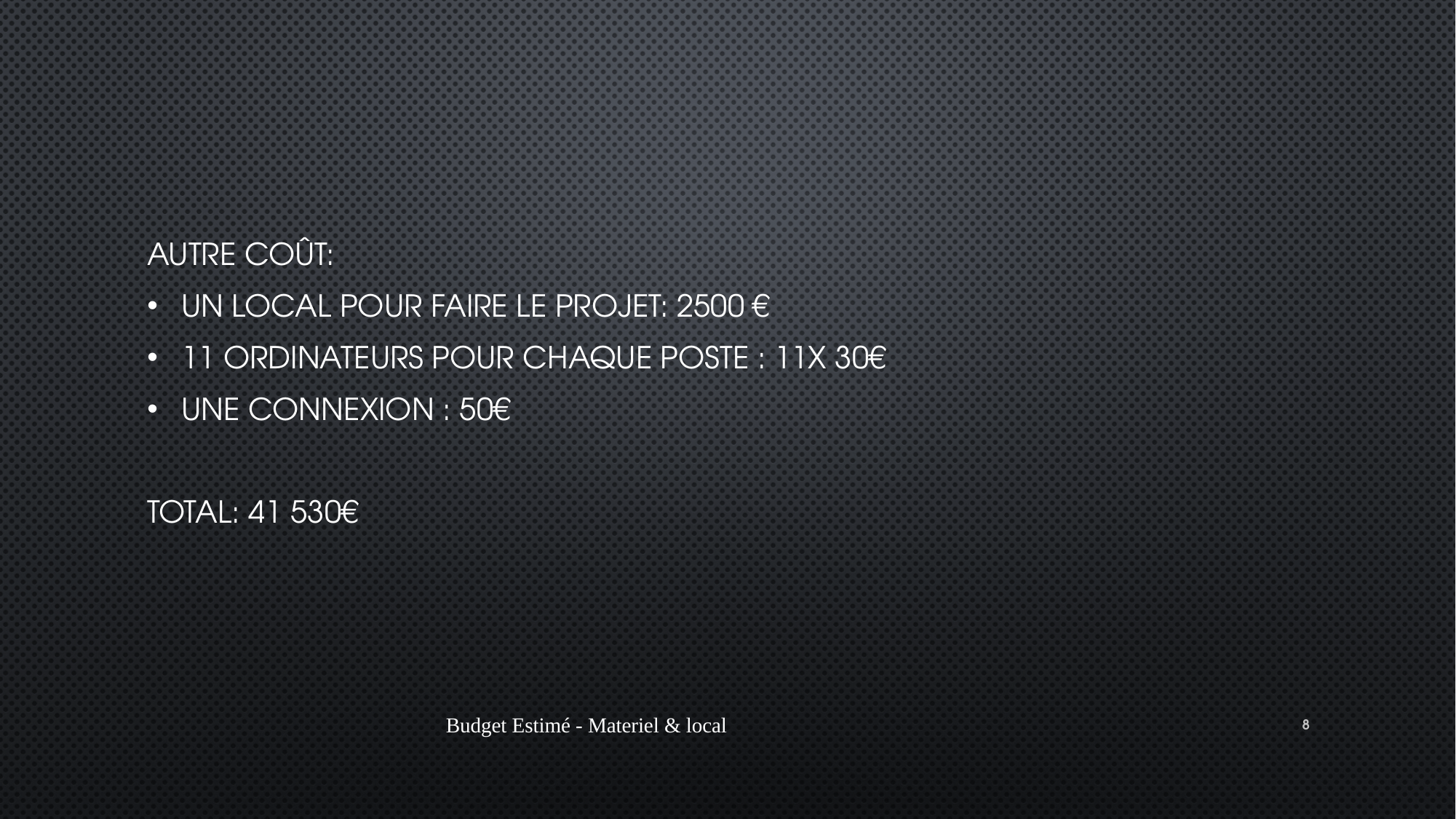

Autre Coût:
Un Local pour faire le projet: 2500 €
11 Ordinateurs pour chaque poste : 11x 30€
Une connexion : 50€

Total: 41 530€
Budget Estimé - Materiel & local
8